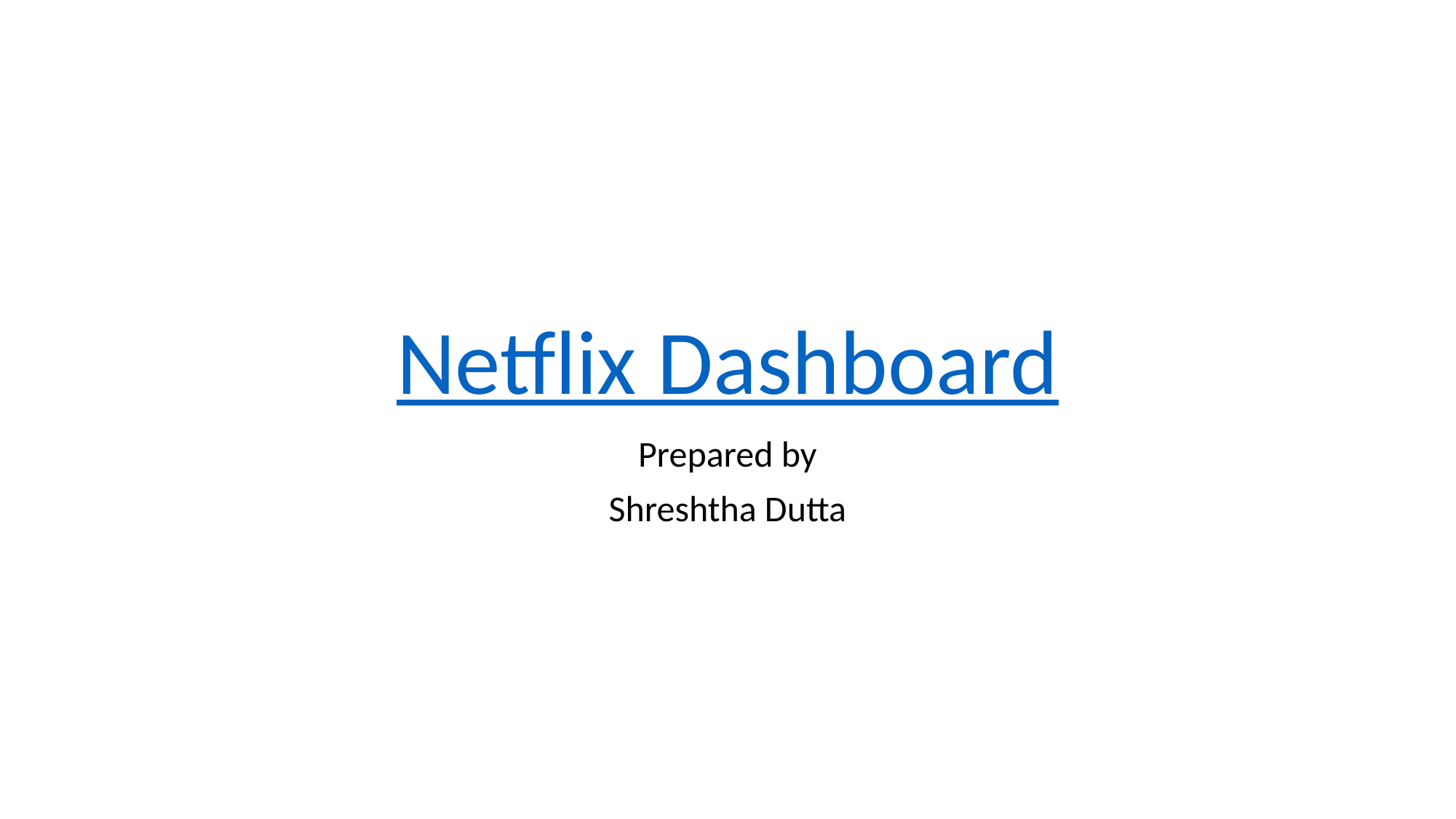

# Netflix Dashboard
Prepared by
Shreshtha Dutta